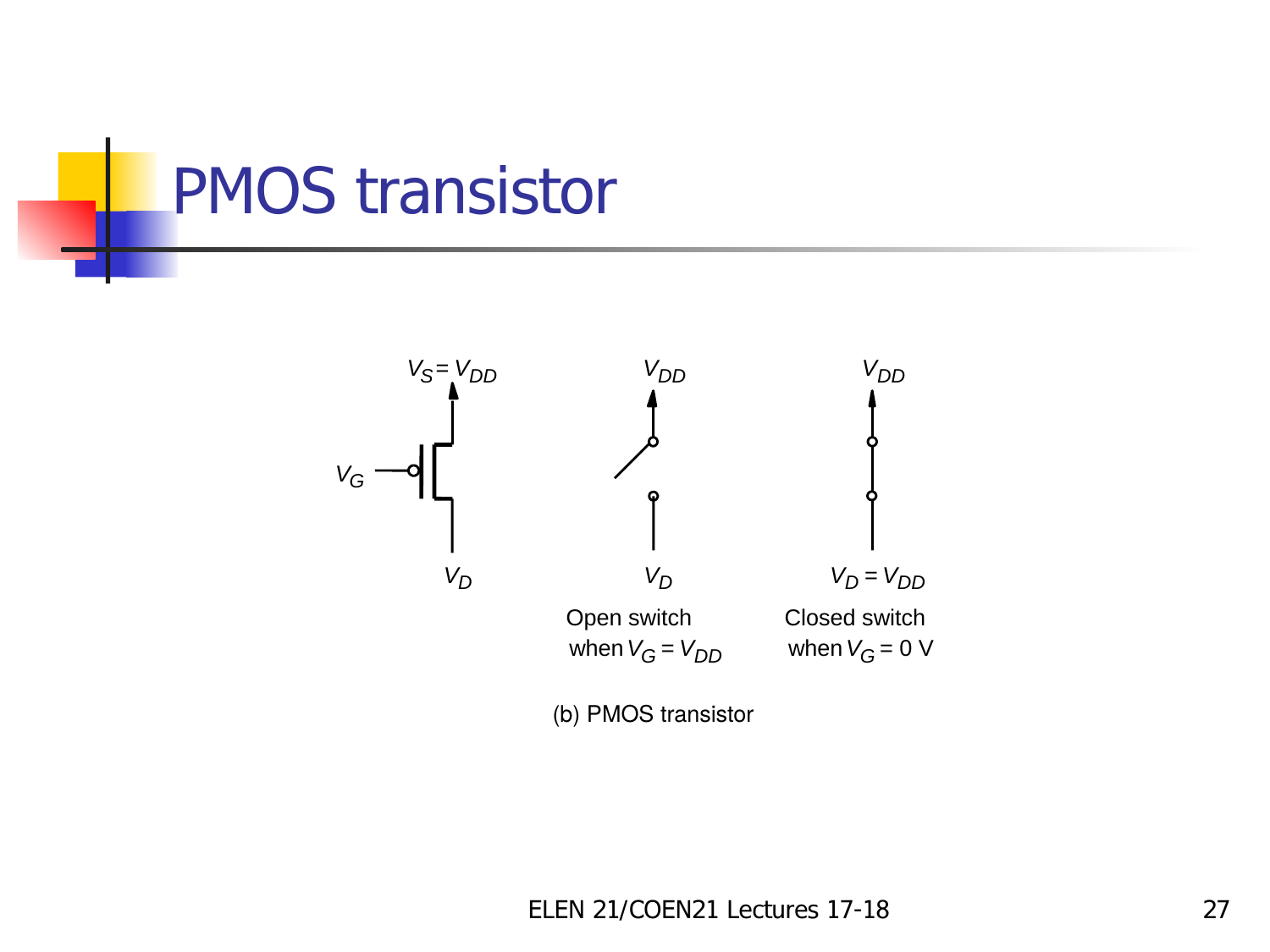

# PMOS transistor
V
=
V
V
V
S
DD
DD
DD

V

G

V
V
V
 =
V
D
D
D
DD
Open switch
Closed switch
when
V
 =
V
when
V
 = 0 V
G
DD
G
(b) PMOS transistor
ELEN 21/COEN21 Lectures 17-18
27